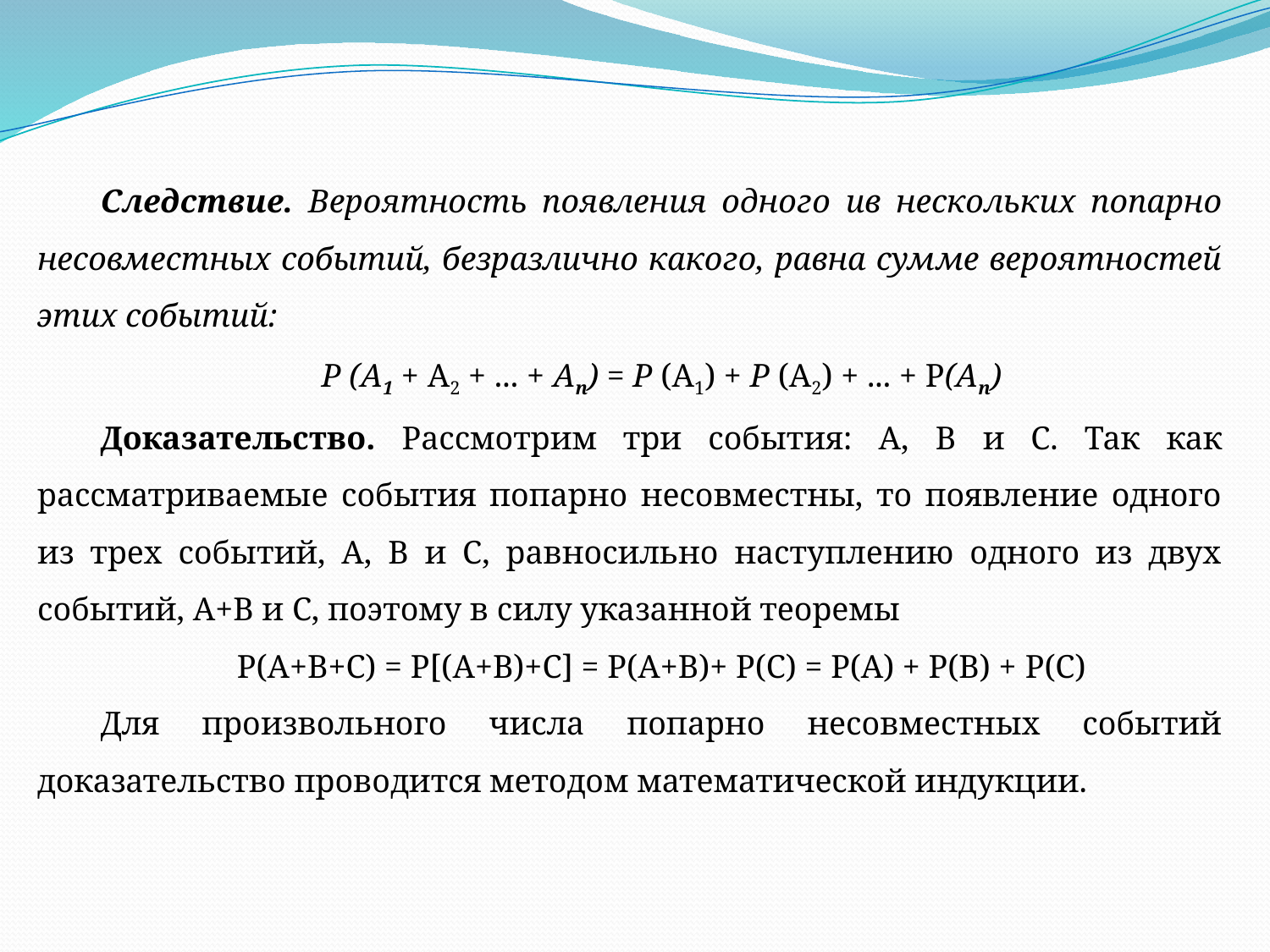

Следствие. Вероятность появления одного ив нескольких попарно несовместных событий, безразлично какого, равна сумме вероятностей этих событий:
Р (A1 + A2 + ... + Аn) = Р (А1) + Р (А2) + ... + Р(Аn)
Доказательство. Рассмотрим три события: А, В и С. Так как рассматриваемые события попарно несовместны, то появление одного из трех событий, А, В и С, равносильно наступлению одного из двух событий, А+В и С, поэтому в силу указанной теоремы
Р(А+В+С) = Р[(A+B)+C] = Р(A+B)+ P(C) = Р(А) + Р(В) + P(C)
Для произвольного числа попарно несовместных событий доказательство проводится методом математической индукции.